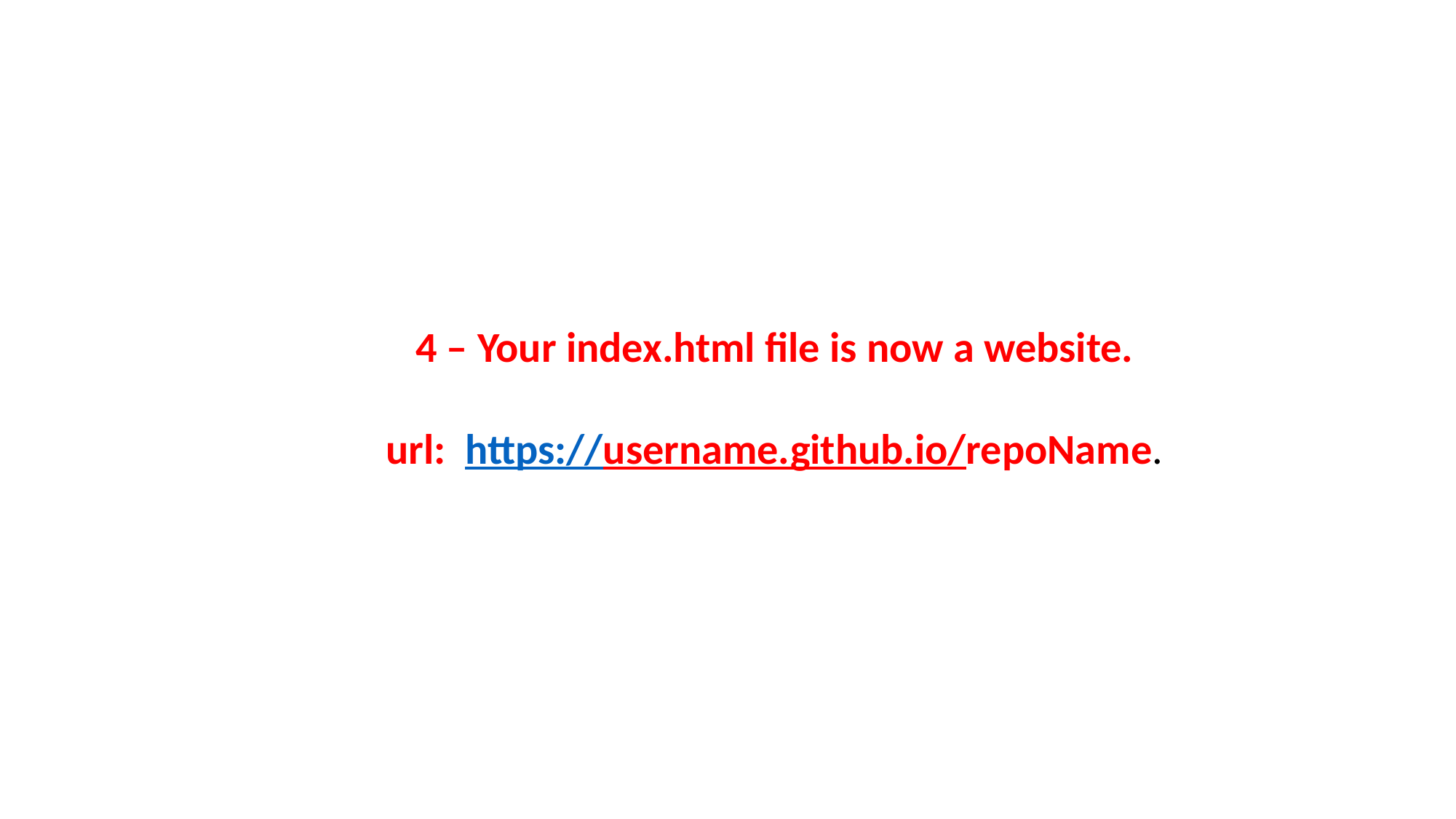

4 – Your index.html file is now a website.

url:  https://username.github.io/repoName.